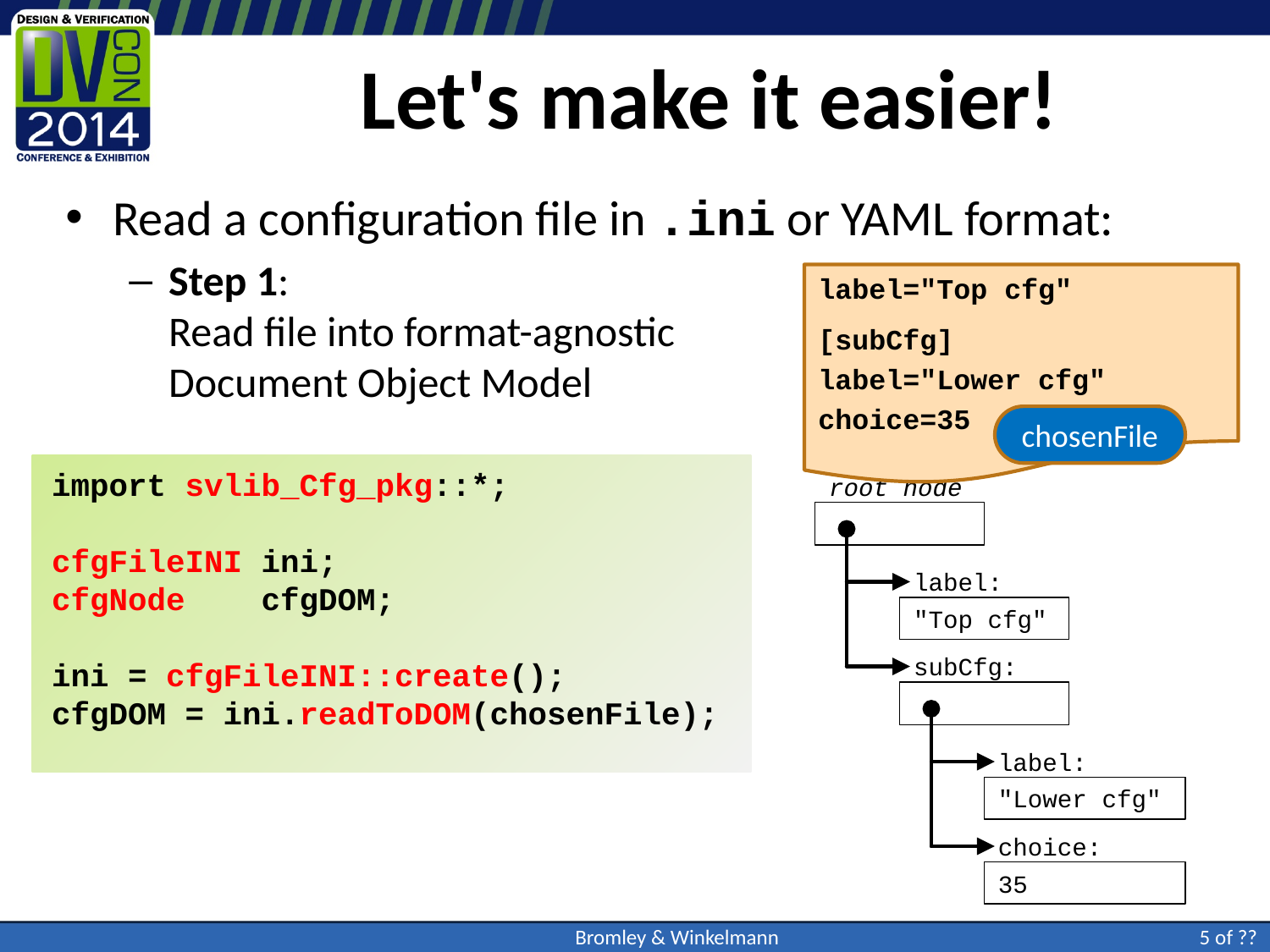

# Let's make it easier!
Read a configuration file in .ini or YAML format:
Step 1:
Read file into format-agnostic
Document Object Model
label="Top cfg"
[subCfg]
label="Lower cfg"
choice=35
chosenFile
import svlib_Cfg_pkg::*;

cfgFileINI ini;
cfgNode    cfgDOM;

ini = cfgFileINI::create();
cfgDOM = ini.readToDOM(chosenFile);
root node

label:
"Top cfg"
subCfg:

label:
"Lower cfg"
choice:
35